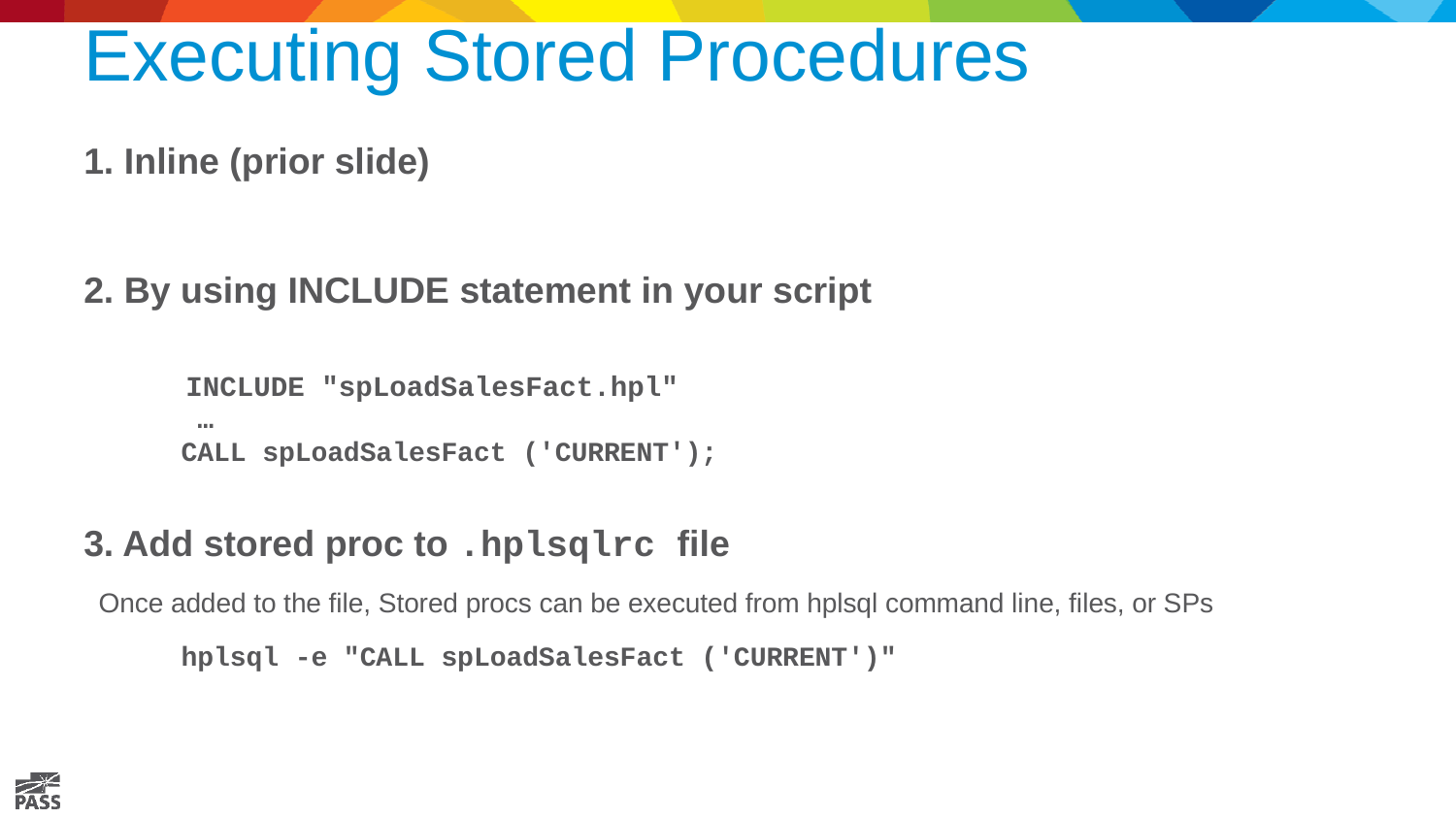

# Executing Stored Procedures
1. Inline (prior slide)

2. By using INCLUDE statement in your script

      INCLUDE "spLoadSalesFact.hpl"
       …
      CALL spLoadSalesFact ('CURRENT');

3. Add stored proc to .hplsqlrc file
  Once added to the file, Stored procs can be executed from hplsql command line, files, or SPs
      hplsql -e "CALL spLoadSalesFact ('CURRENT')"